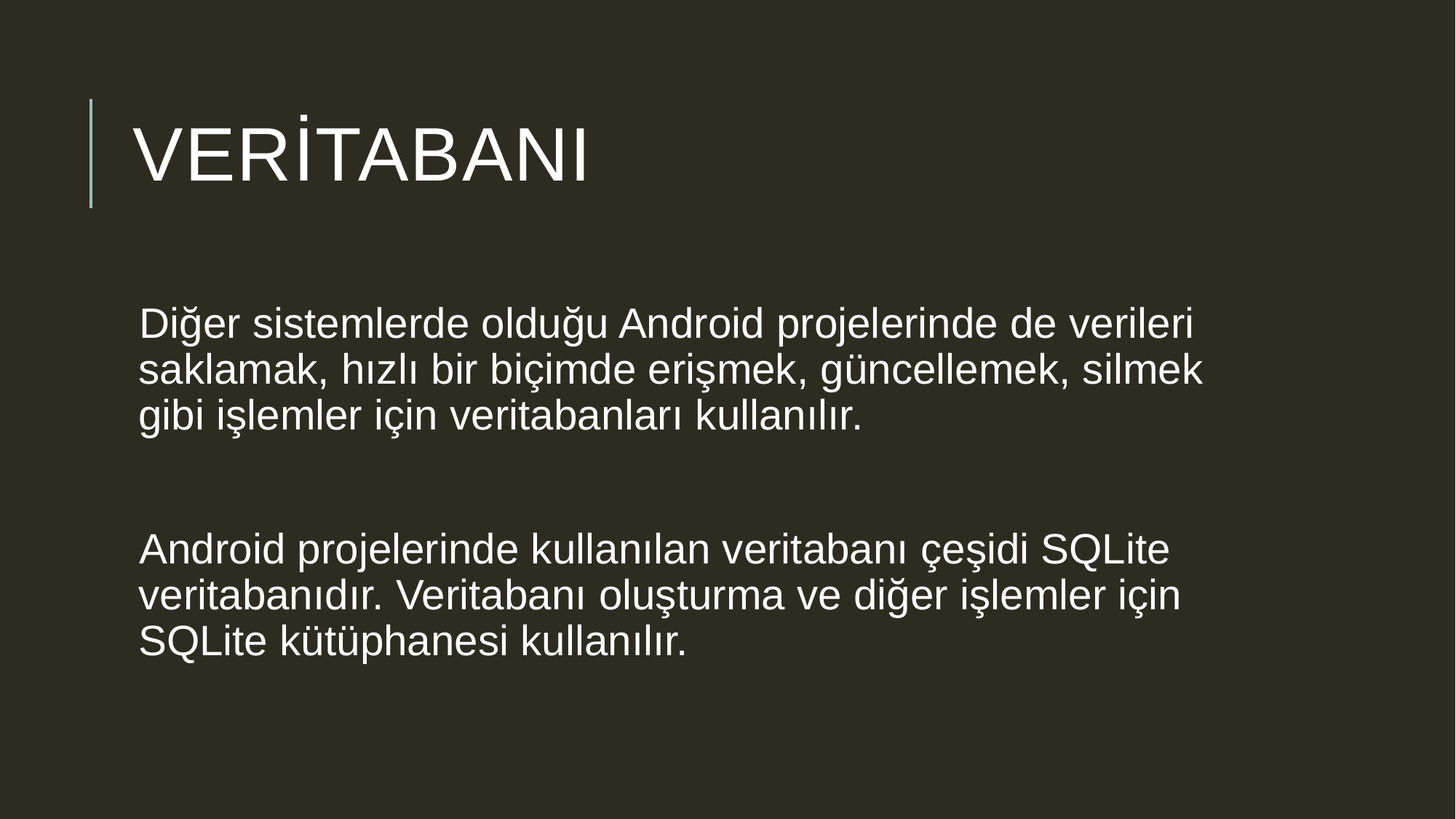

# VERİTABANI

Diğer sistemlerde olduğu Android projelerinde de verileri saklamak, hızlı bir biçimde erişmek, güncellemek, silmek gibi işlemler için veritabanları kullanılır.

Android projelerinde kullanılan veritabanı çeşidi SQLite veritabanıdır. Veritabanı oluşturma ve diğer işlemler için SQLite kütüphanesi kullanılır.